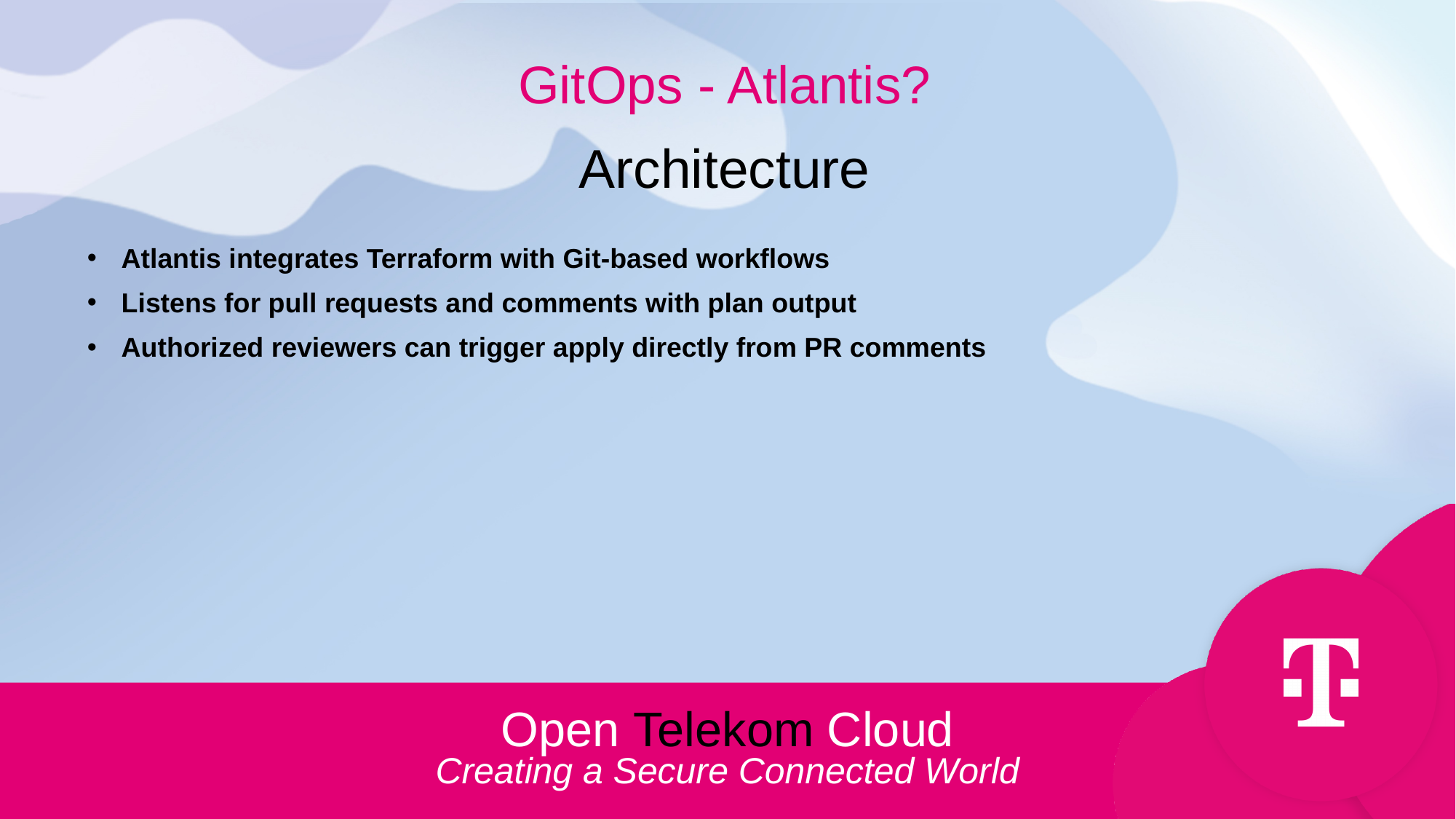

GitOps - Atlantis?
Architecture
Atlantis integrates Terraform with Git-based workflows
Listens for pull requests and comments with plan output
Authorized reviewers can trigger apply directly from PR comments